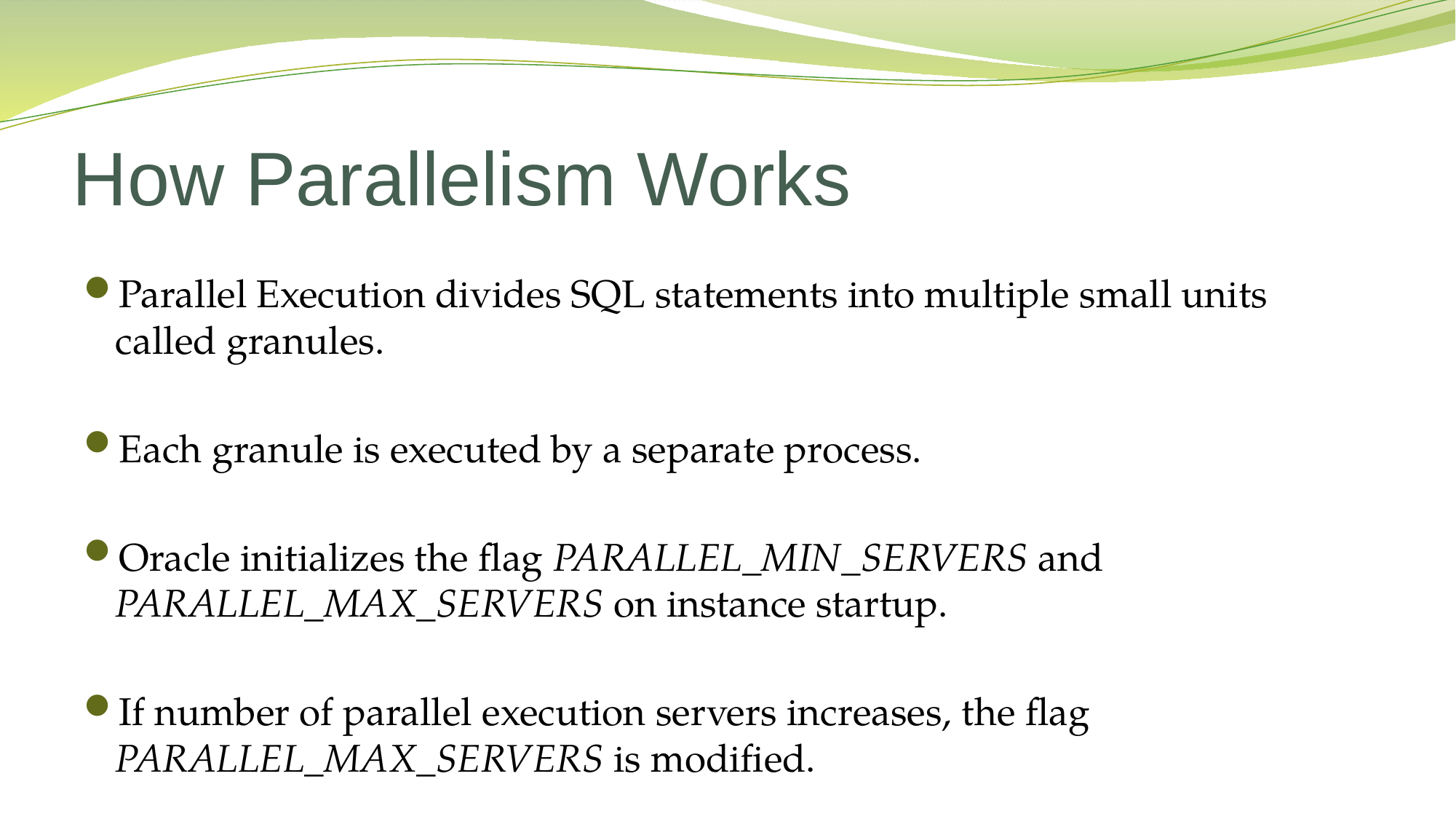

# How Parallelism Works
Parallel Execution divides SQL statements into multiple small units called granules.

Each granule is executed by a separate process.

Oracle initializes the flag PARALLEL_MIN_SERVERS and PARALLEL_MAX_SERVERS on instance startup.

If number of parallel execution servers increases, the flag PARALLEL_MAX_SERVERS is modified.